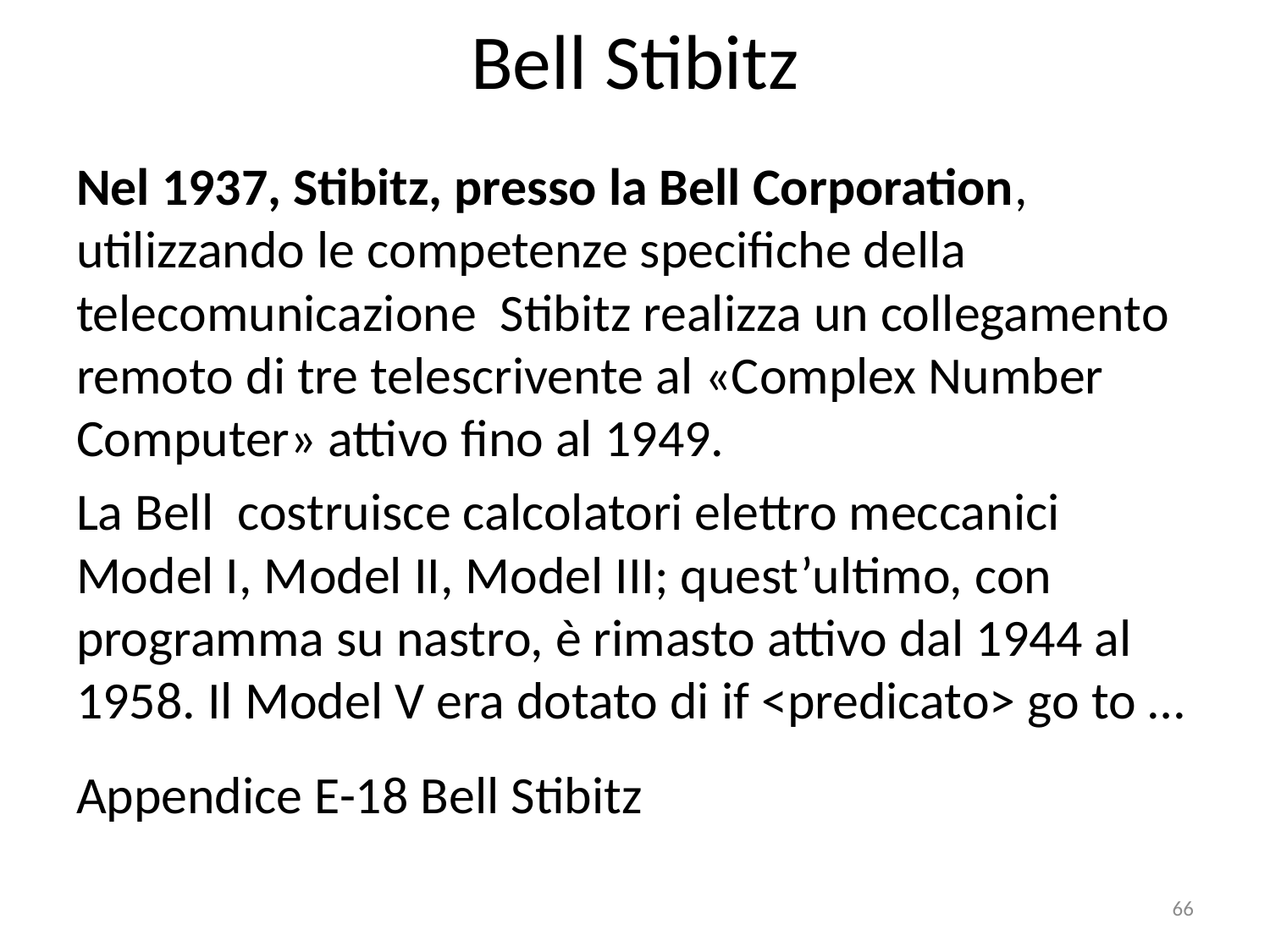

# Bell Stibitz
Nel 1937, Stibitz, presso la Bell Corporation, utilizzando le competenze specifiche della telecomunicazione  Stibitz realizza un collegamento remoto di tre telescrivente al «Complex Number Computer» attivo fino al 1949.
La Bell  costruisce calcolatori elettro meccanici Model I, Model II, Model III; quest’ultimo, con programma su nastro, è rimasto attivo dal 1944 al 1958. Il Model V era dotato di if <predicato> go to …

Appendice E-18 Bell Stibitz

66